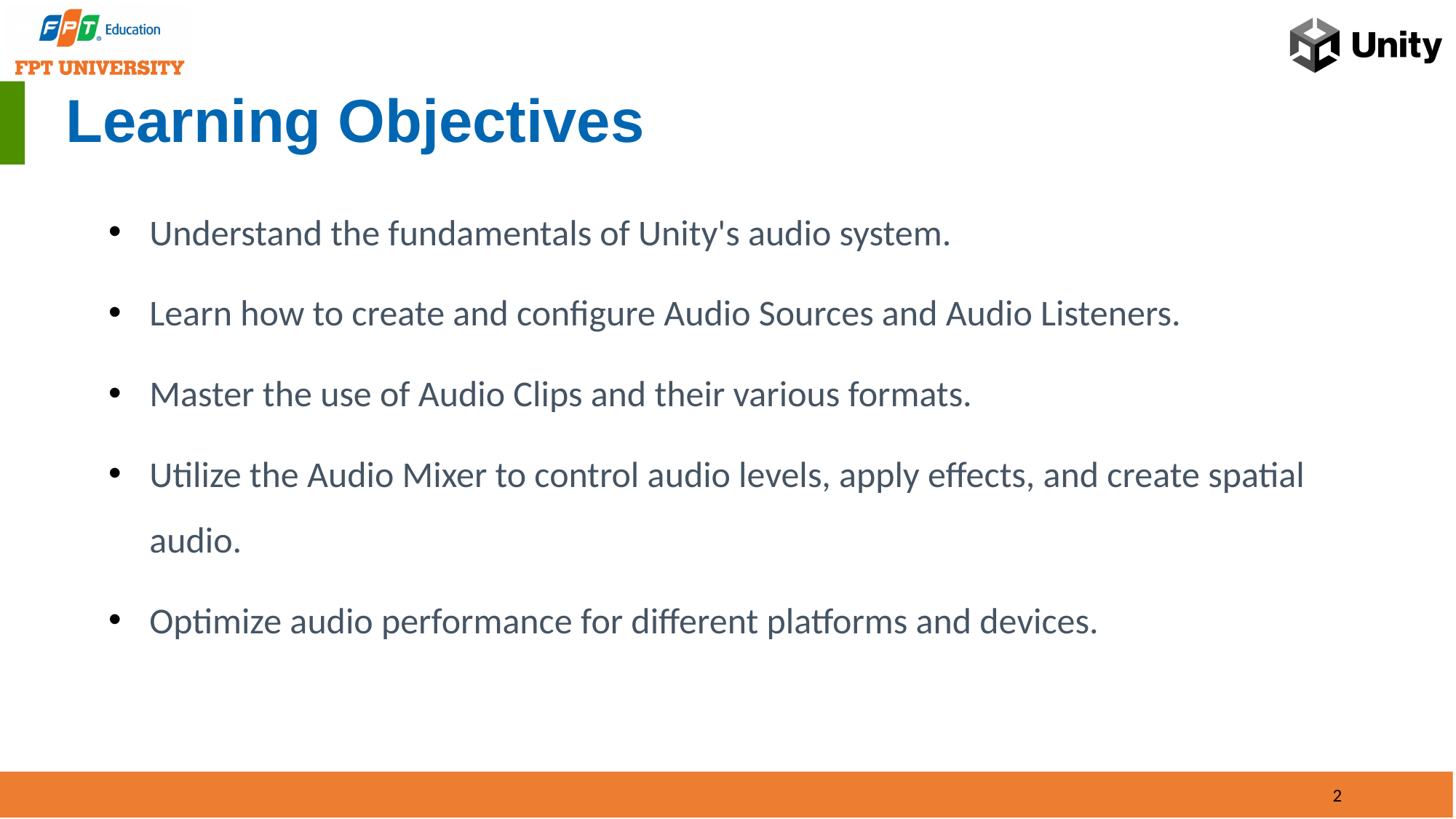

# Learning Objectives
Understand the fundamentals of Unity's audio system.
Learn how to create and configure Audio Sources and Audio Listeners.
Master the use of Audio Clips and their various formats.
Utilize the Audio Mixer to control audio levels, apply effects, and create spatial audio.
Optimize audio performance for different platforms and devices.
2